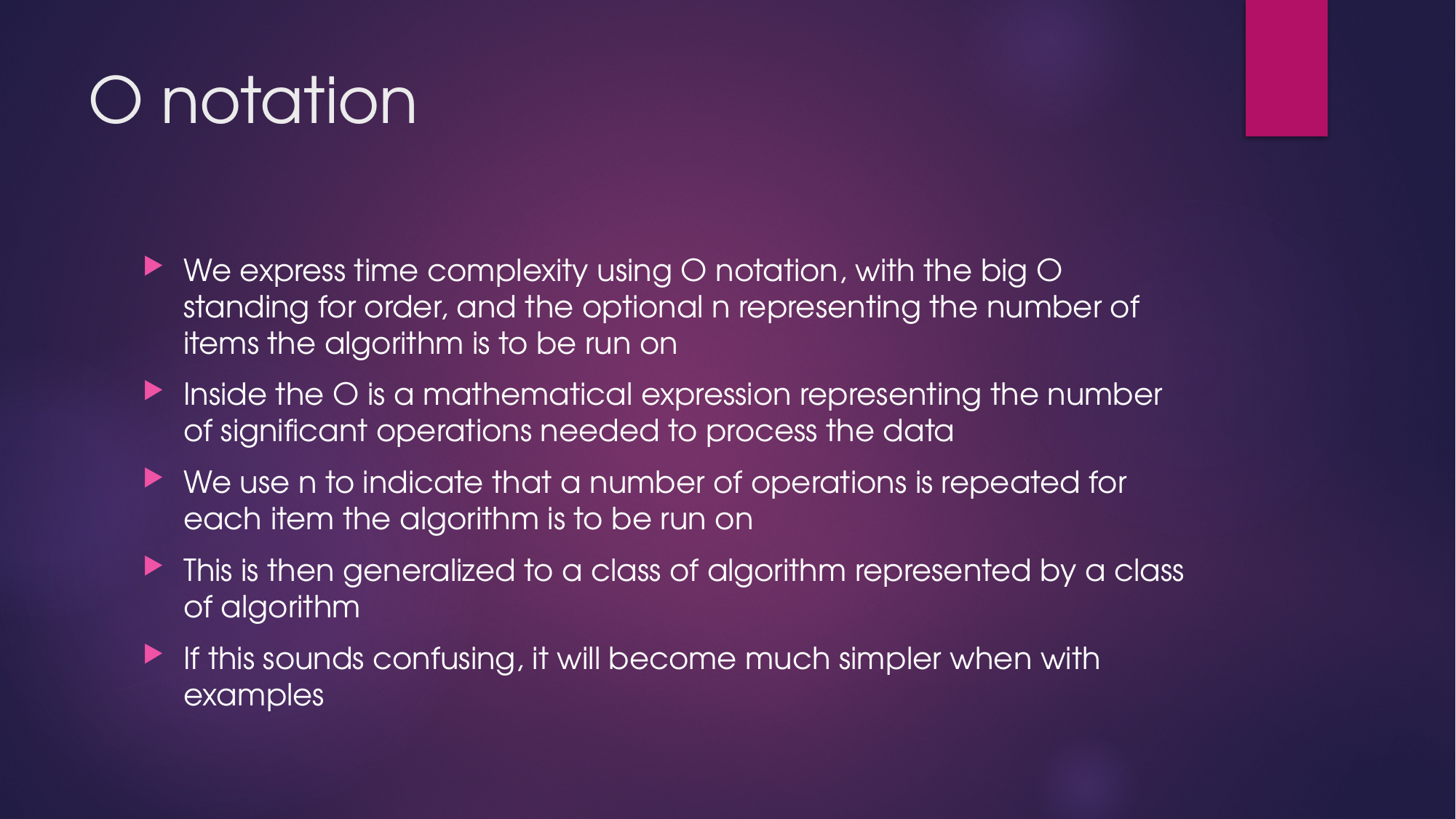

# O notation
We express time complexity using O notation, with the big O standing for order, and the optional n representing the number of items the algorithm is to be run on
Inside the O is a mathematical expression representing the number of significant operations needed to process the data
We use n to indicate that a number of operations is repeated for each item the algorithm is to be run on
This is then generalized to a class of algorithm represented by a class of algorithm
If this sounds confusing, it will become much simpler when with examples